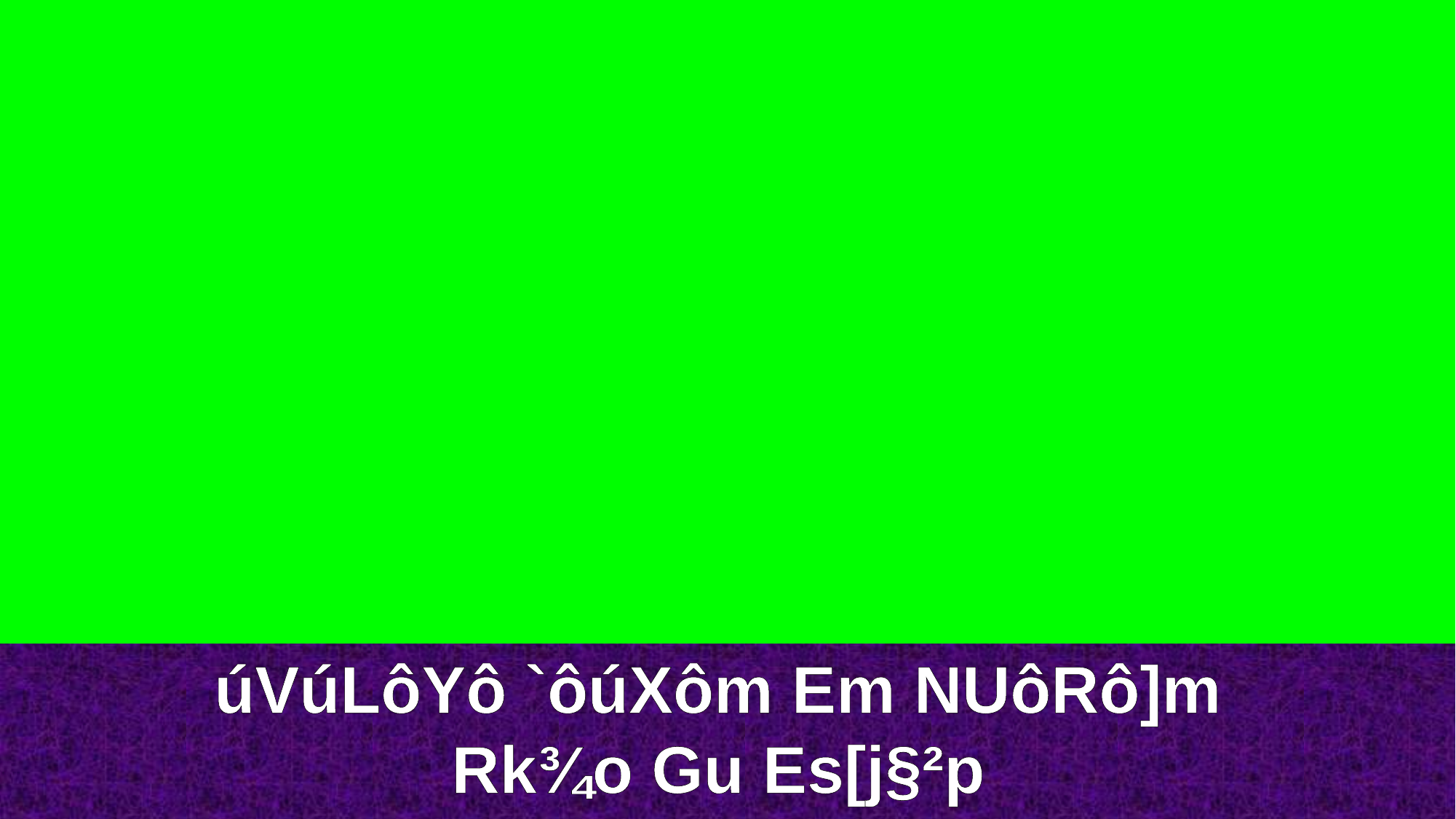

úVúLôYô `ôúXôm Em NUôRô]m
Rk¾o Gu Es[j§²p